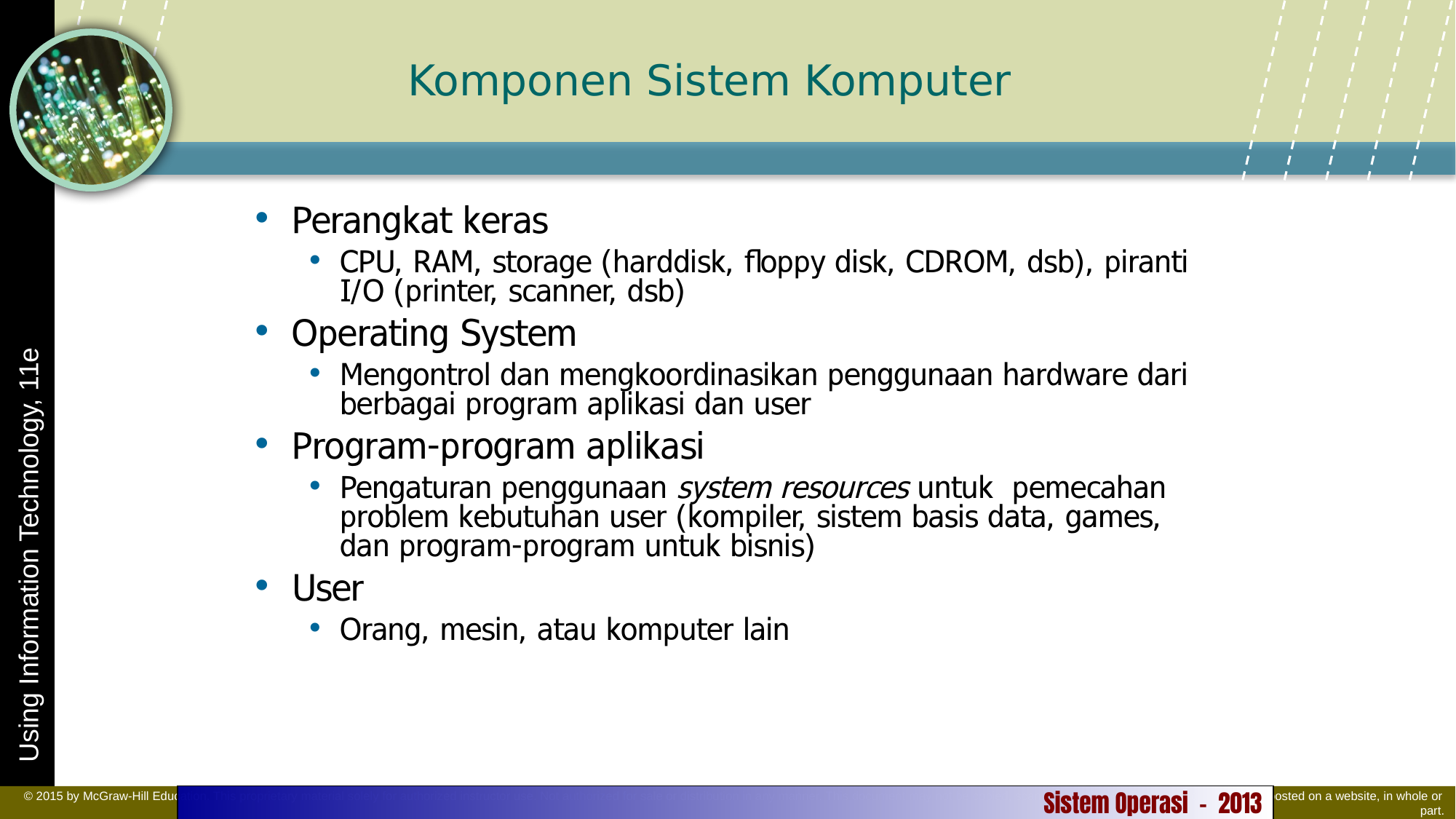

Komponen Sistem Komputer
Perangkat keras
CPU, RAM, storage (harddisk, floppy disk, CDROM, dsb), piranti I/O (printer, scanner, dsb)
Operating System
Mengontrol dan mengkoordinasikan penggunaan hardware dari berbagai program aplikasi dan user
Program-program aplikasi
Pengaturan penggunaan system resources untuk  pemecahan problem kebutuhan user (kompiler, sistem basis data, games, dan program-program untuk bisnis)
User
Orang, mesin, atau komputer lain
 Sistem Operasi  -  2013